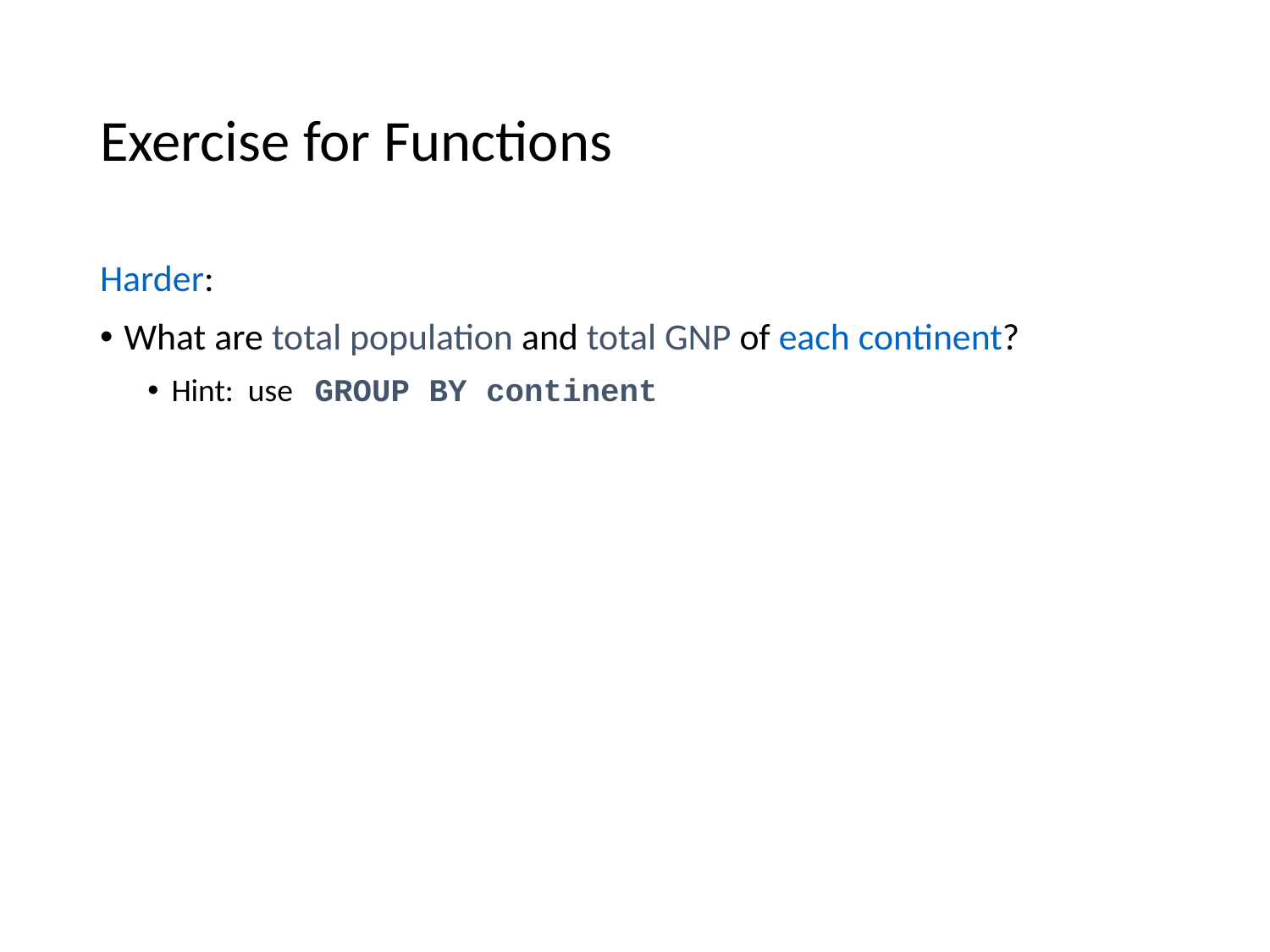

# Exercise for Functions
Harder:
What are total population and total GNP of each continent?
Hint:  use   GROUP BY continent